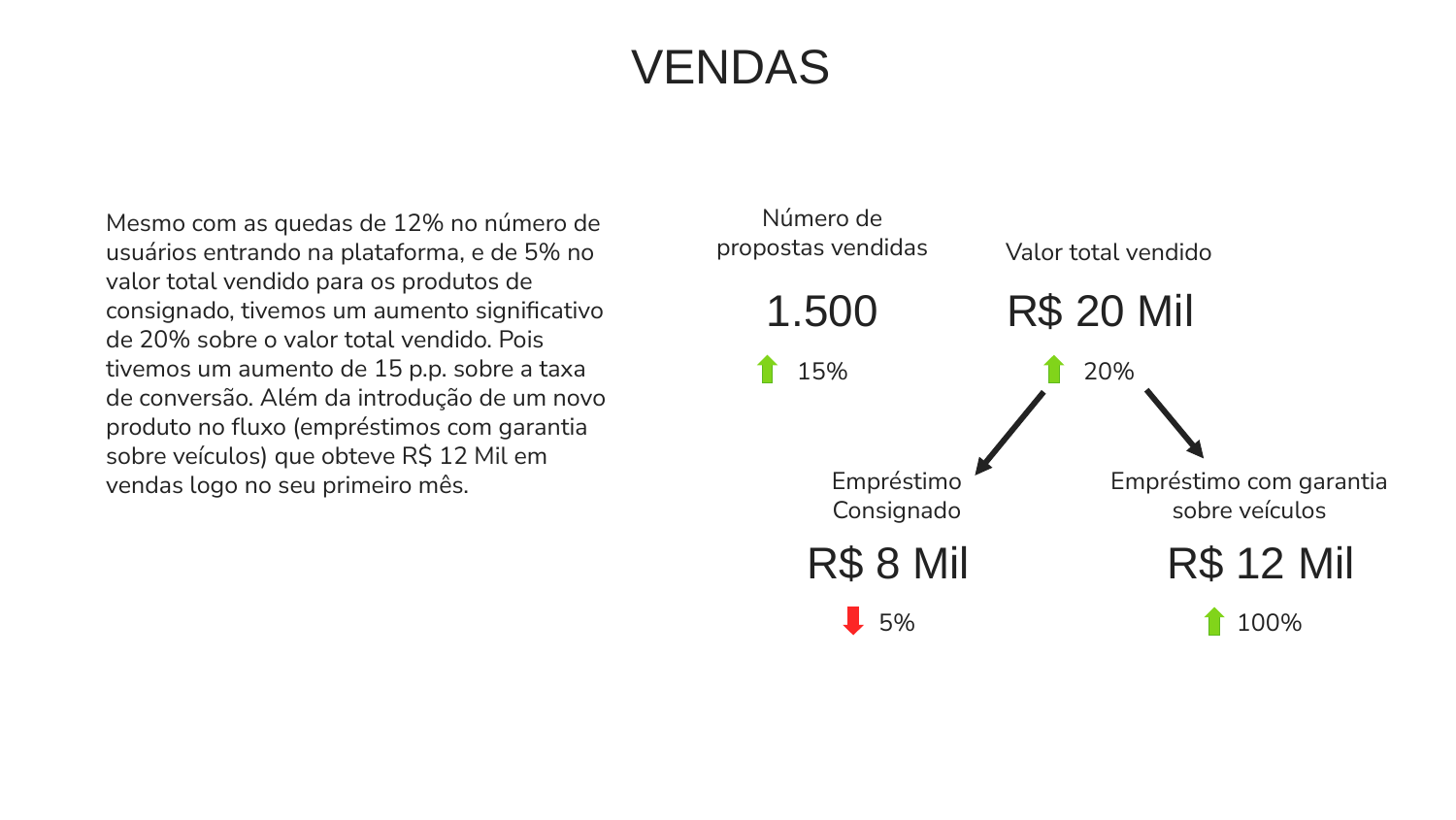

VENDAS
Número de propostas vendidas
Mesmo com as quedas de 12% no número de usuários entrando na plataforma, e de 5% no valor total vendido para os produtos de consignado, tivemos um aumento significativo de 20% sobre o valor total vendido. Pois tivemos um aumento de 15 p.p. sobre a taxa de conversão. Além da introdução de um novo produto no fluxo (empréstimos com garantia sobre veículos) que obteve R$ 12 Mil em vendas logo no seu primeiro mês.
Valor total vendido
1.500
R$ 20 Mil
15%
20%

Empréstimo com garantia
sobre veículos
Empréstimo Consignado
R$ 8 Mil
R$ 12 Mil
5%
100%